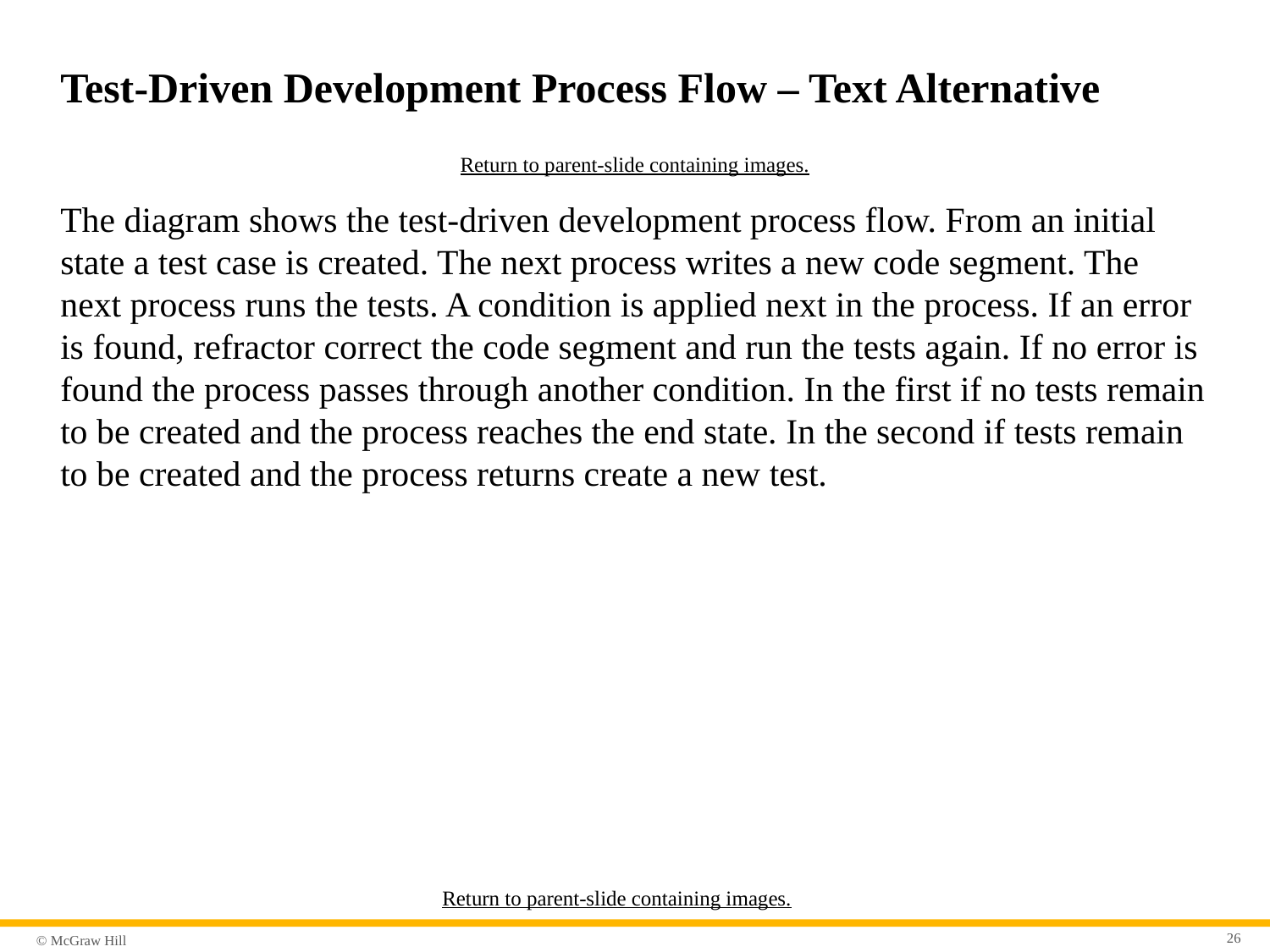

# Test-Driven Development Process Flow – Text Alternative
Return to parent-slide containing images.
The diagram shows the test-driven development process flow. From an initial state a test case is created. The next process writes a new code segment. The next process runs the tests. A condition is applied next in the process. If an error is found, refractor correct the code segment and run the tests again. If no error is found the process passes through another condition. In the first if no tests remain to be created and the process reaches the end state. In the second if tests remain to be created and the process returns create a new test.
Return to parent-slide containing images.
26